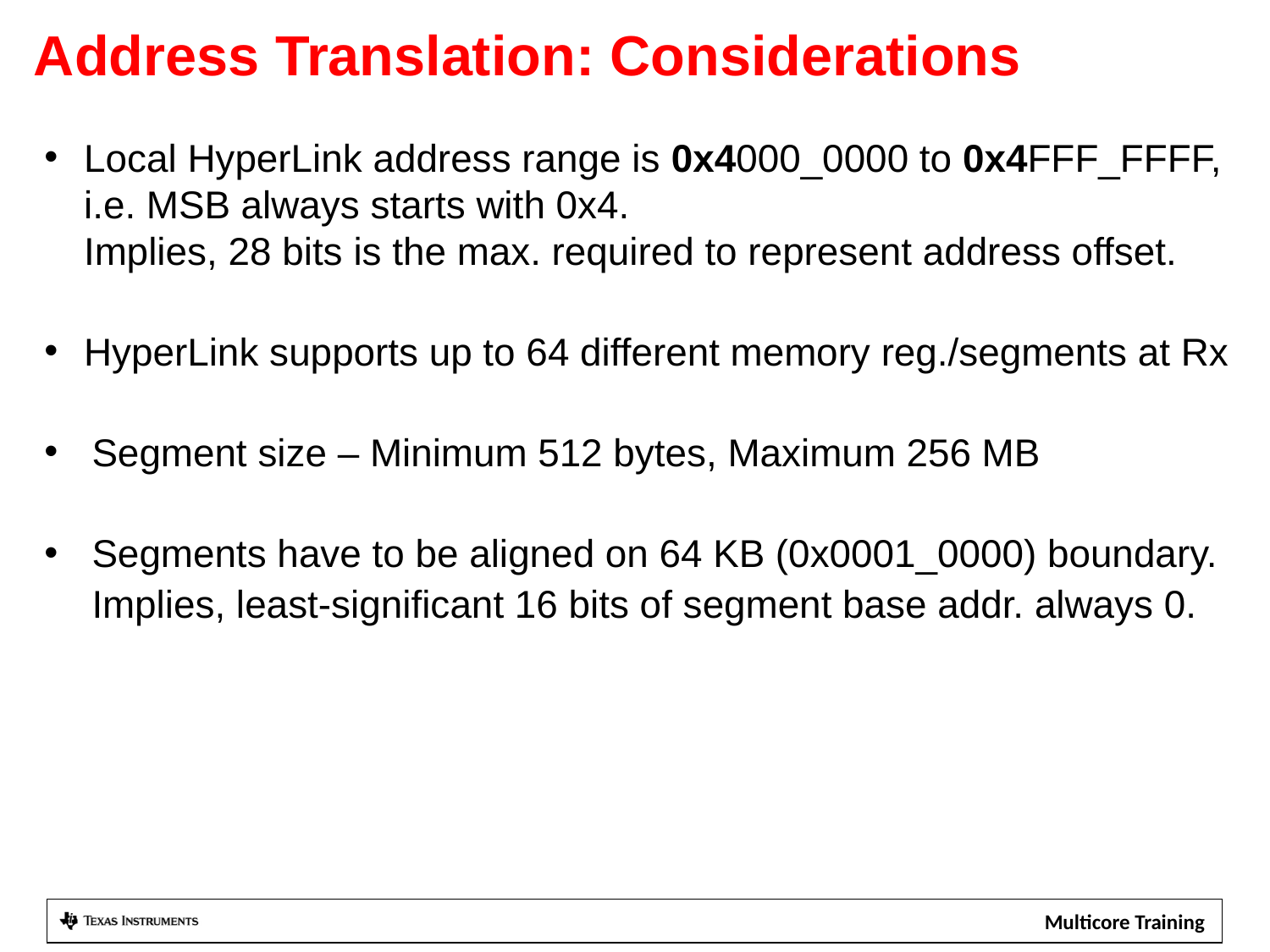

Address Translation: Considerations
Local HyperLink address range is 0x4000_0000 to 0x4FFF_FFFF, i.e. MSB always starts with 0x4.
Implies, 28 bits is the max. required to represent address offset.

HyperLink supports up to 64 different memory reg./segments at Rx

Segment size – Minimum 512 bytes, Maximum 256 MB

Segments have to be aligned on 64 KB (0x0001_0000) boundary.
	Implies, least-significant 16 bits of segment base addr. always 0.